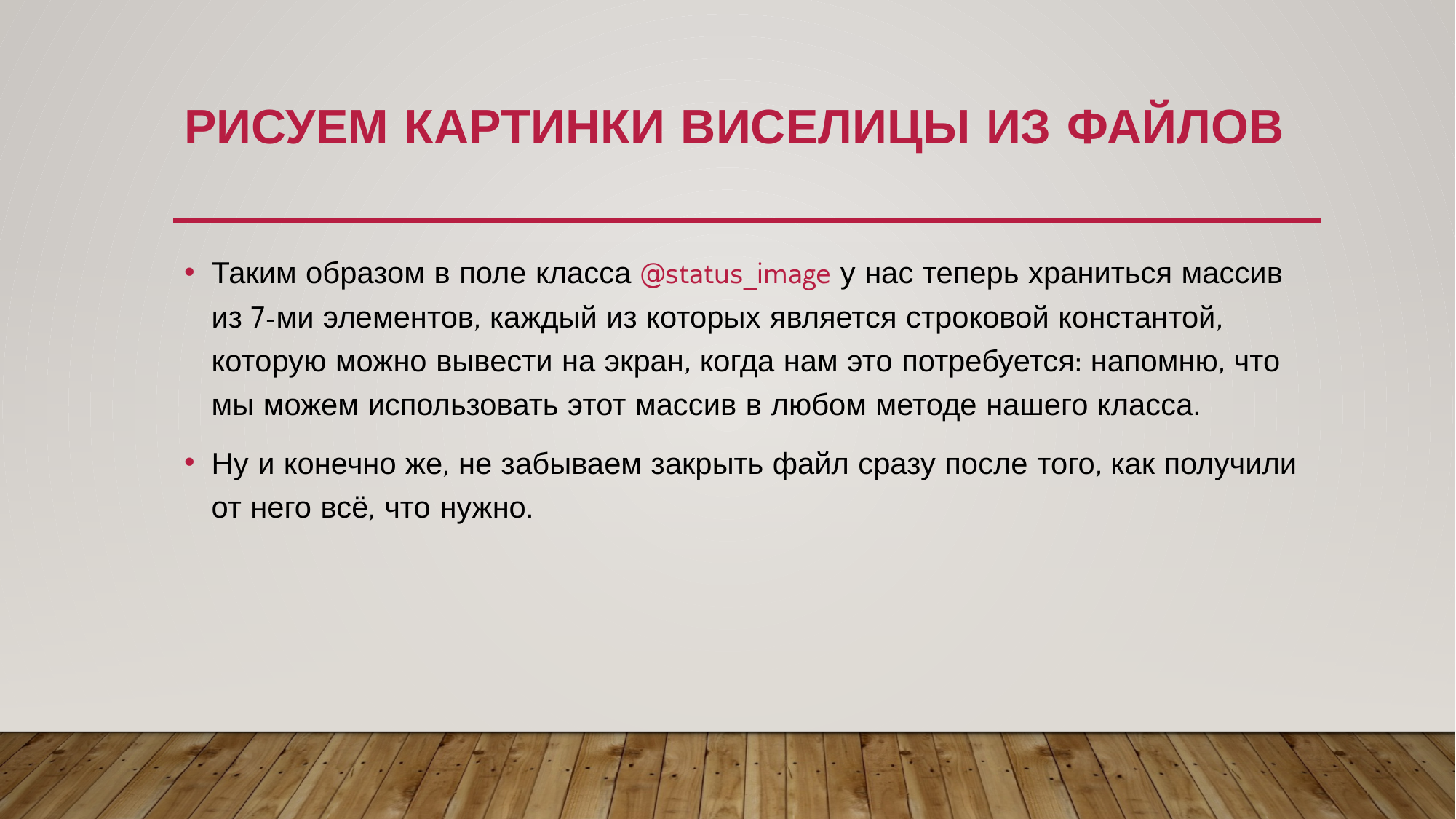

# Рисуем картинки виселицы из файлов
Таким образом в поле класса @status_image у нас теперь храниться массив из 7-ми элементов, каждый из которых является строковой константой, которую можно вывести на экран, когда нам это потребуется: напомню, что мы можем использовать этот массив в любом методе нашего класса.
Ну и конечно же, не забываем закрыть файл сразу после того, как получили от него всё, что нужно.